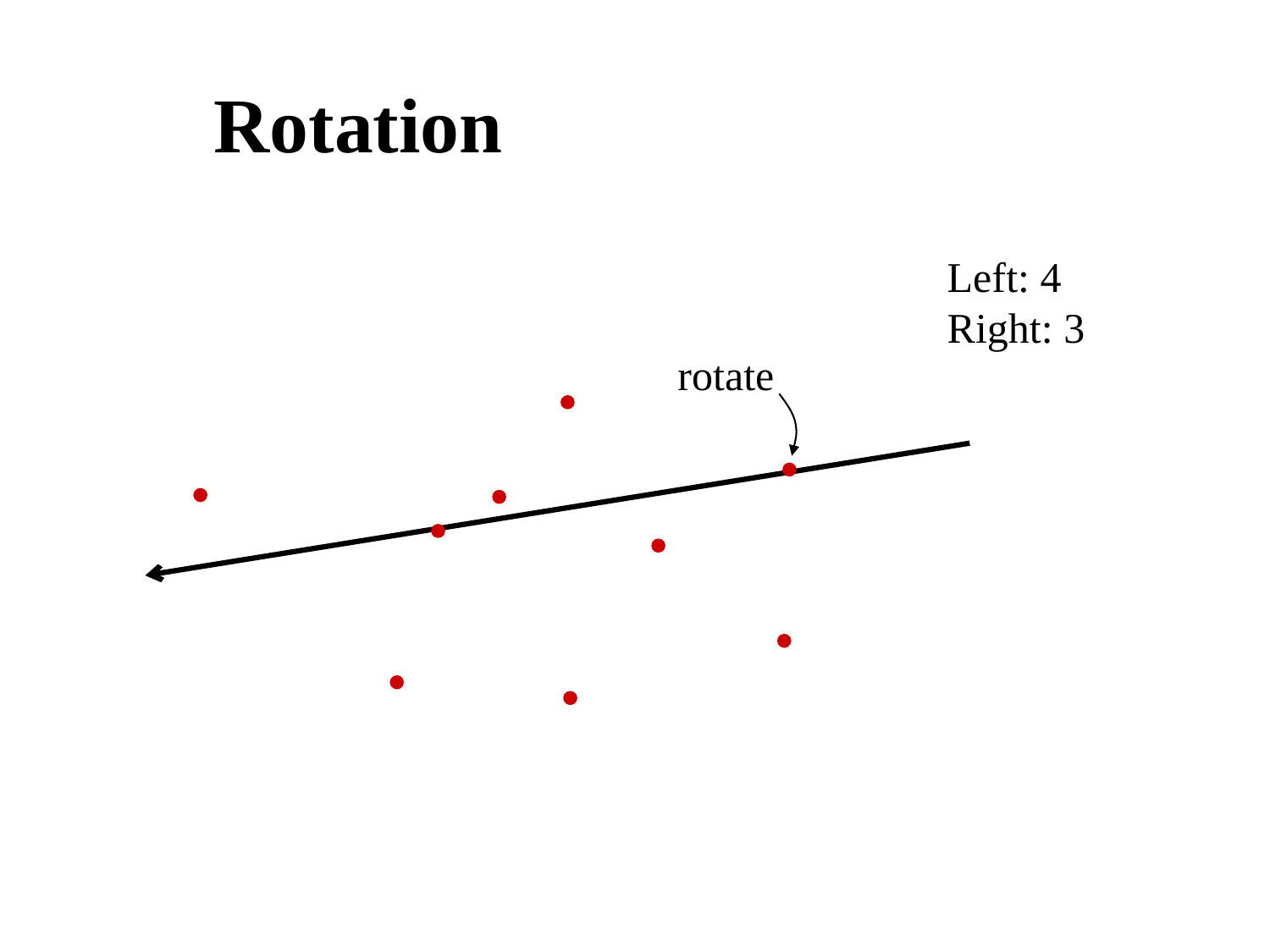

# Rotation
Left: 4
Right: 3
rotate